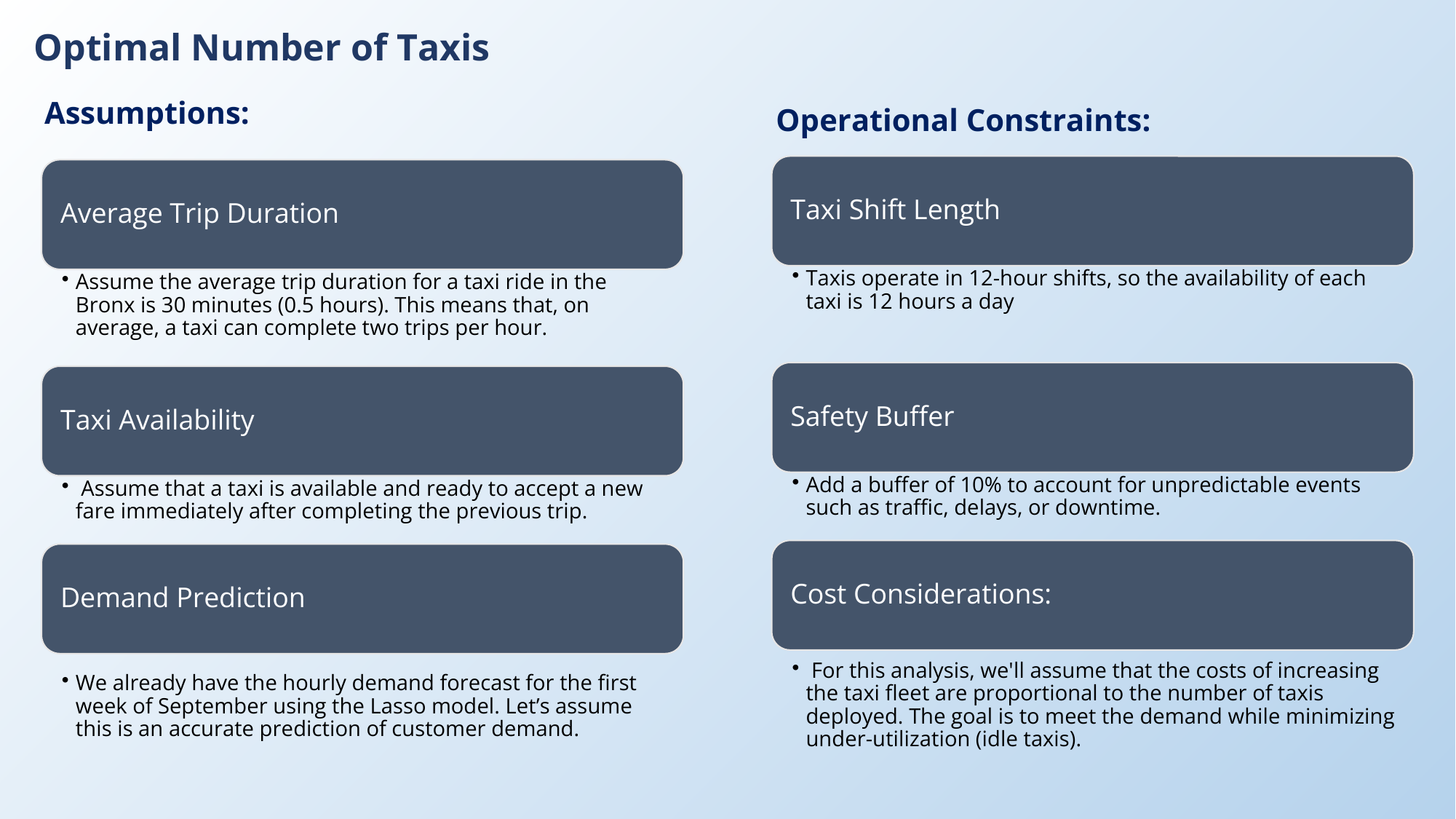

Optimal Number of Taxis
Assumptions:
Operational Constraints:
Taxi Shift Length
Taxis operate in 12-hour shifts, so the availability of each taxi is 12 hours a day
Safety Buffer
Add a buffer of 10% to account for unpredictable events such as traffic, delays, or downtime.
Cost Considerations:
 For this analysis, we'll assume that the costs of increasing the taxi fleet are proportional to the number of taxis deployed. The goal is to meet the demand while minimizing under-utilization (idle taxis).
Average Trip Duration
Assume the average trip duration for a taxi ride in the Bronx is 30 minutes (0.5 hours). This means that, on average, a taxi can complete two trips per hour.
Taxi Availability
 Assume that a taxi is available and ready to accept a new fare immediately after completing the previous trip.
Demand Prediction
We already have the hourly demand forecast for the first week of September using the Lasso model. Let’s assume this is an accurate prediction of customer demand.